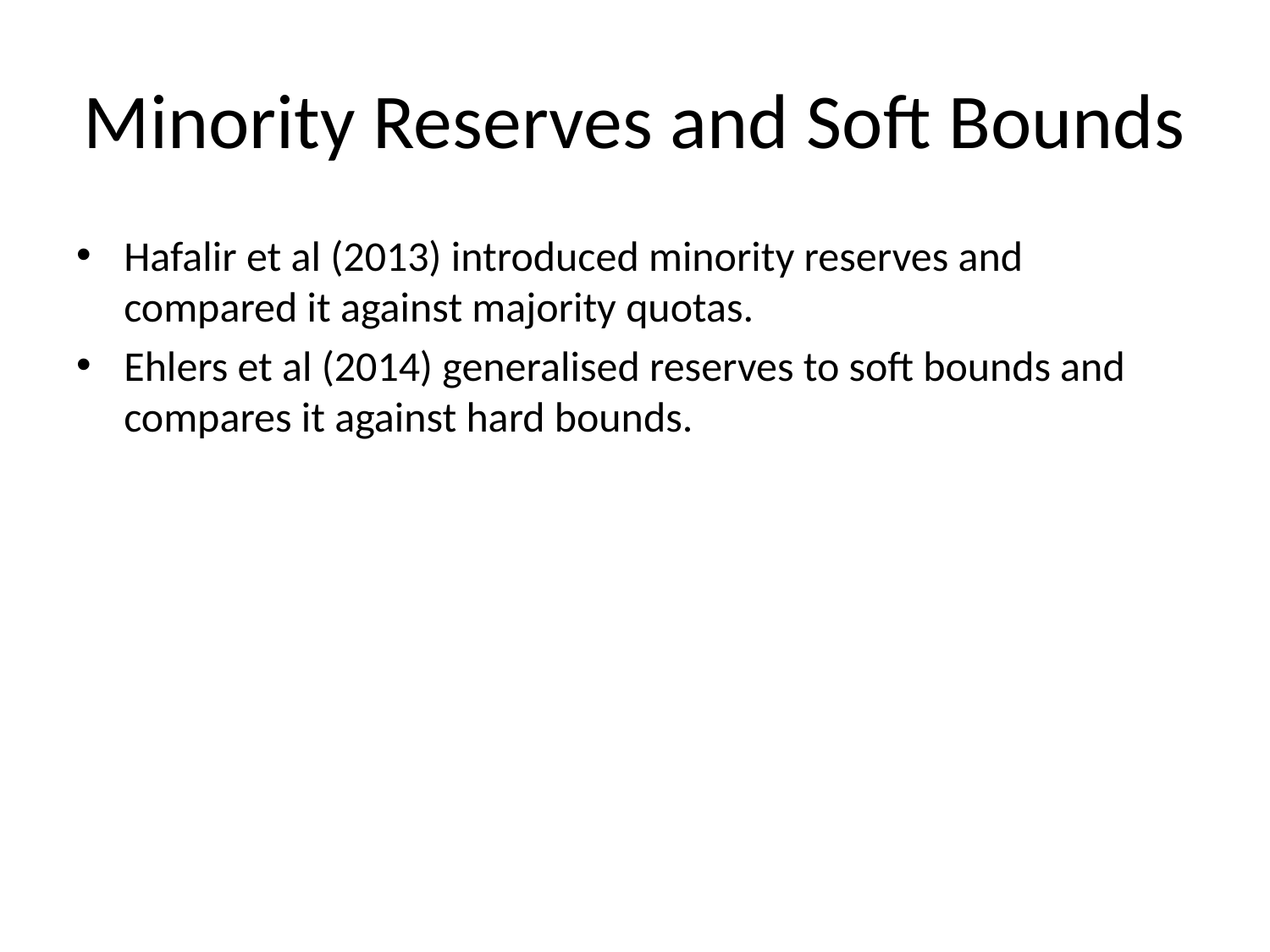

# Minority Reserves and Soft Bounds
Hafalir et al (2013) introduced minority reserves and compared it against majority quotas.
Ehlers et al (2014) generalised reserves to soft bounds and compares it against hard bounds.